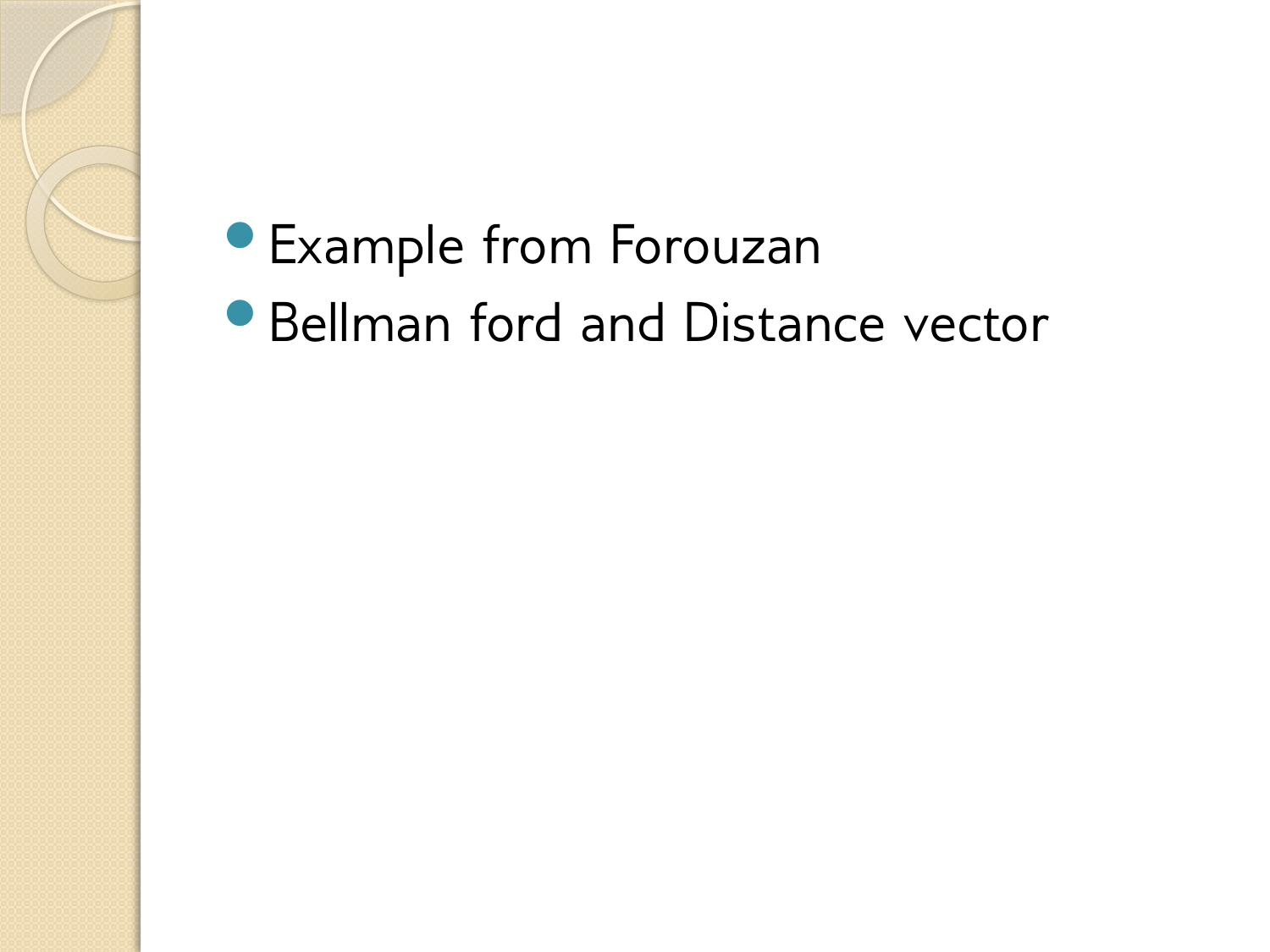

#
Example from Forouzan
Bellman ford and Distance vector